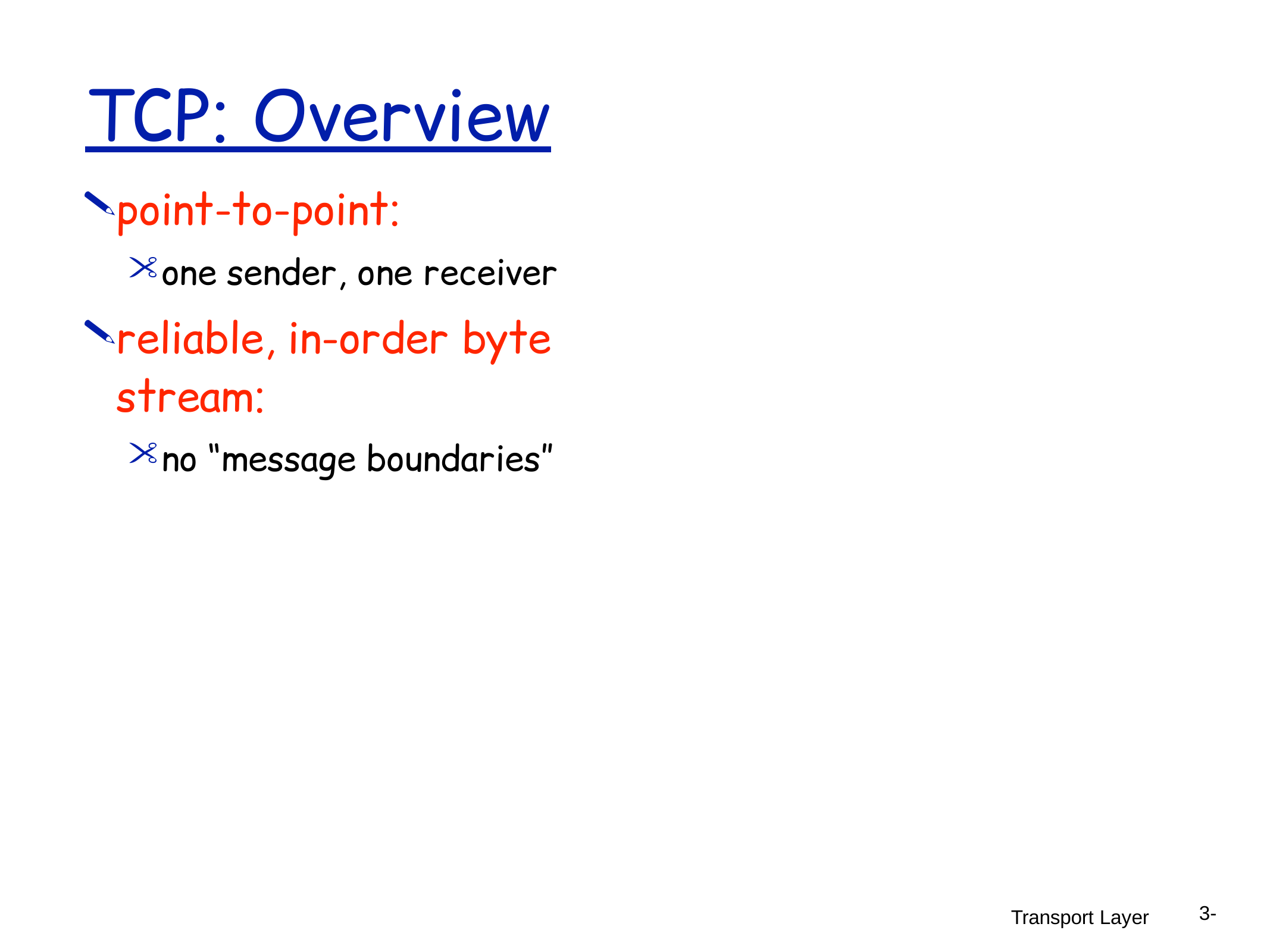

# TCP: Overview

point-to-point:
one sender, one receiver
reliable, in-order byte  stream:
no “message boundaries”
3-
Transport Layer